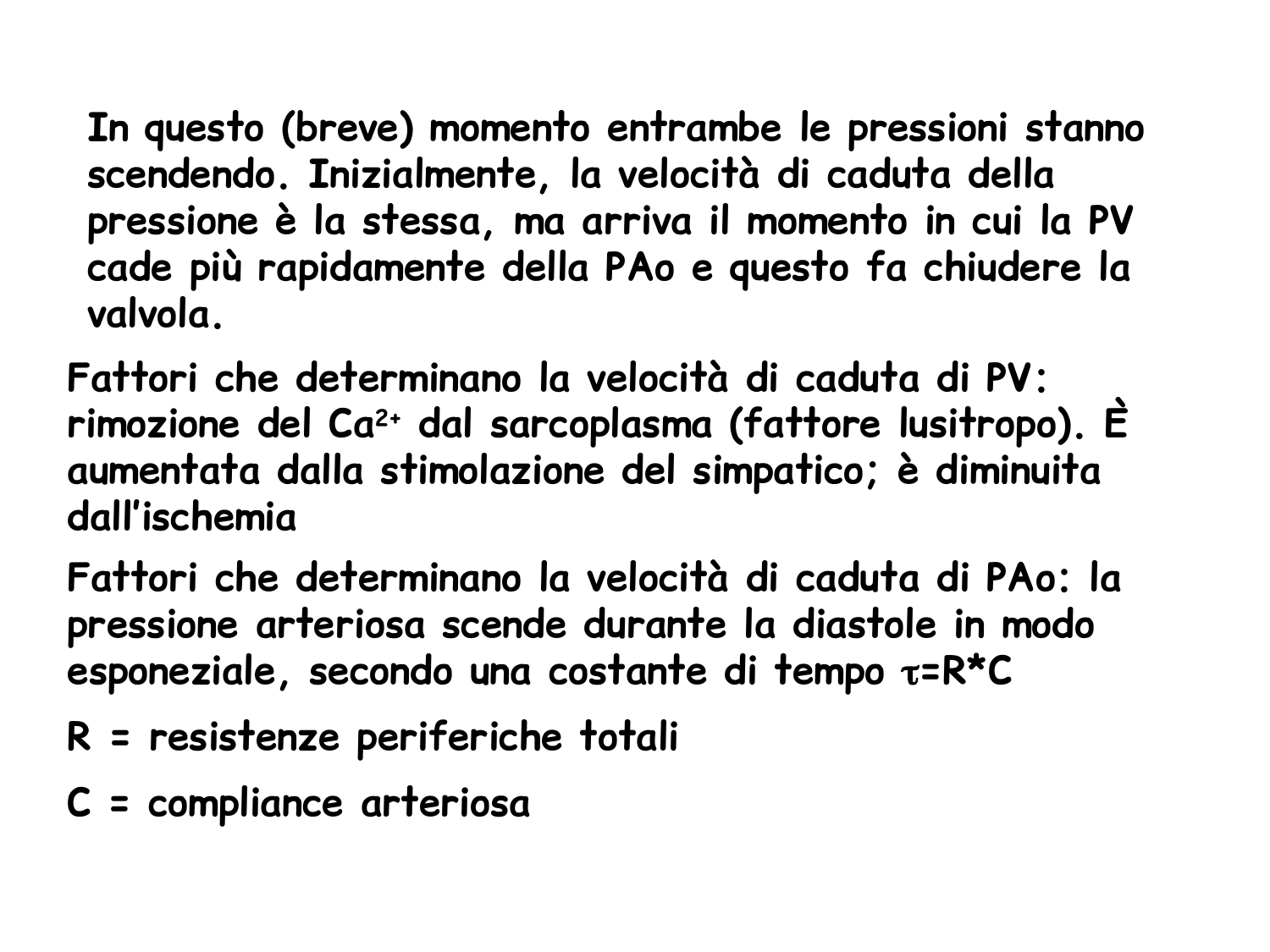

In questo (breve) momento entrambe le pressioni stanno scendendo. Inizialmente, la velocità di caduta della pressione è la stessa, ma arriva il momento in cui la PV cade più rapidamente della PAo e questo fa chiudere la valvola.
Fattori che determinano la velocità di caduta di PV: rimozione del Ca2+ dal sarcoplasma (fattore lusitropo). È aumentata dalla stimolazione del simpatico; è diminuita dall’ischemia
Fattori che determinano la velocità di caduta di PAo: la pressione arteriosa scende durante la diastole in modo esponeziale, secondo una costante di tempo τ=R*C
R = resistenze periferiche totali
C = compliance arteriosa